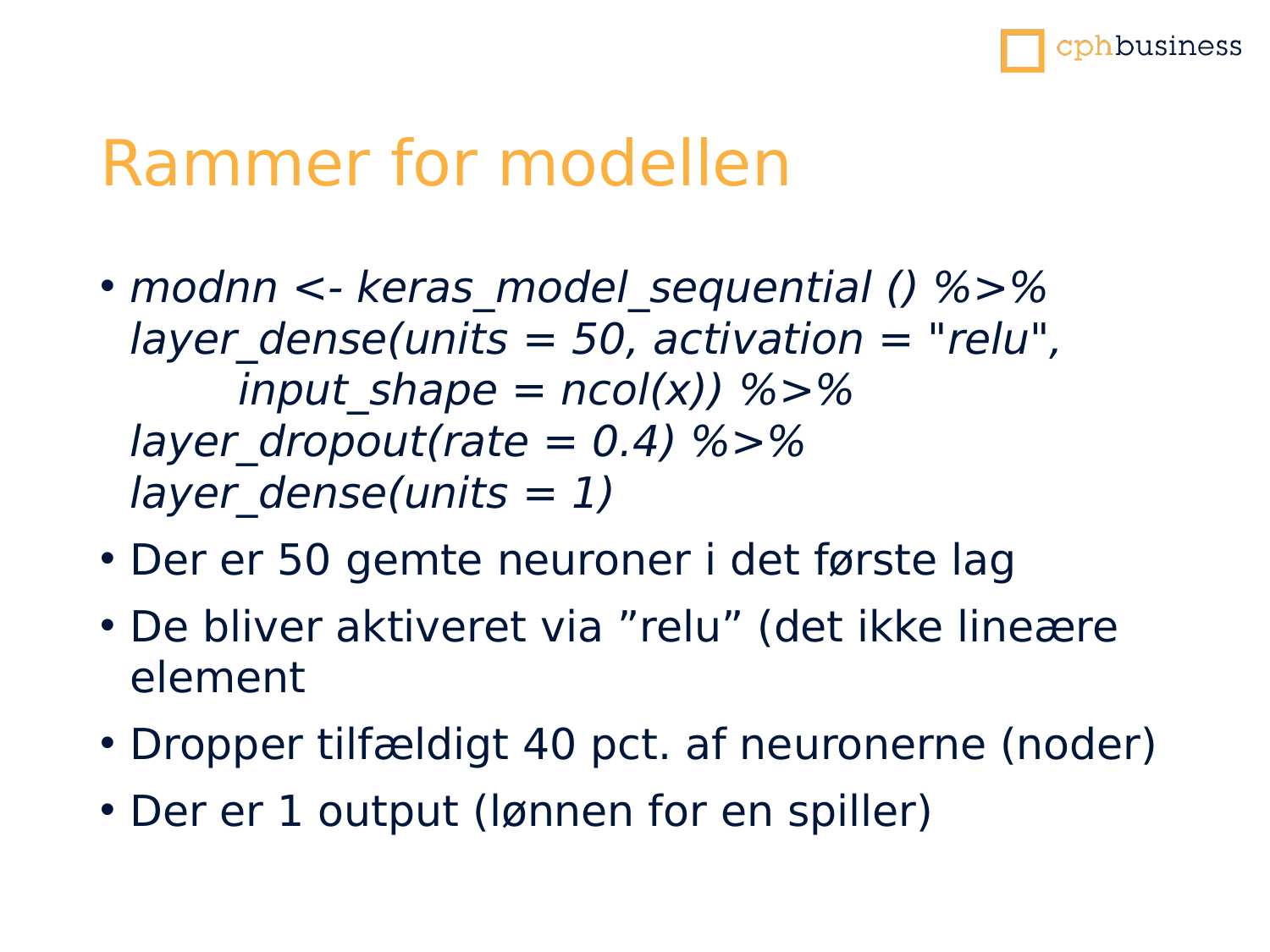

# Rammer for modellen
modnn <- keras_model_sequential () %>%  layer_dense(units = 50, activation = "relu",                input_shape = ncol(x)) %>%   layer_dropout(rate = 0.4) %>%   layer_dense(units = 1)
Der er 50 gemte neuroner i det første lag
De bliver aktiveret via ”relu” (det ikke lineære element
Dropper tilfældigt 40 pct. af neuronerne (noder)
Der er 1 output (lønnen for en spiller)